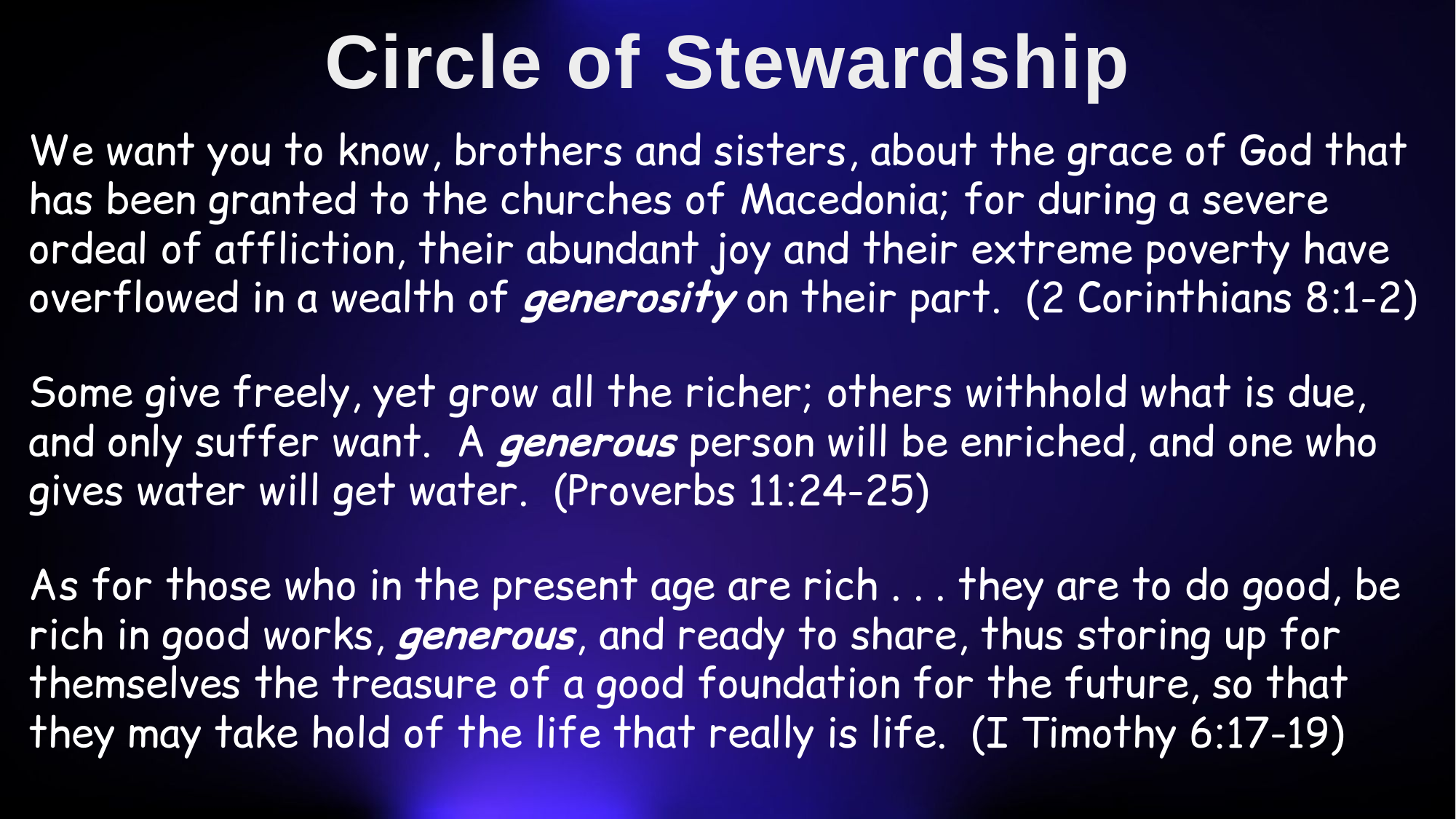

Circle of Stewardship
We want you to know, brothers and sisters, about the grace of God that has been granted to the churches of Macedonia; for during a severe ordeal of affliction, their abundant joy and their extreme poverty have overflowed in a wealth of generosity on their part.  (2 Corinthians 8:1-2)
Some give freely, yet grow all the richer; others withhold what is due, and only suffer want.  A generous person will be enriched, and one who gives water will get water.  (Proverbs 11:24-25)
As for those who in the present age are rich . . . they are to do good, be rich in good works, generous, and ready to share, thus storing up for themselves the treasure of a good foundation for the future, so that they may take hold of the life that really is life.  (I Timothy 6:17-19)